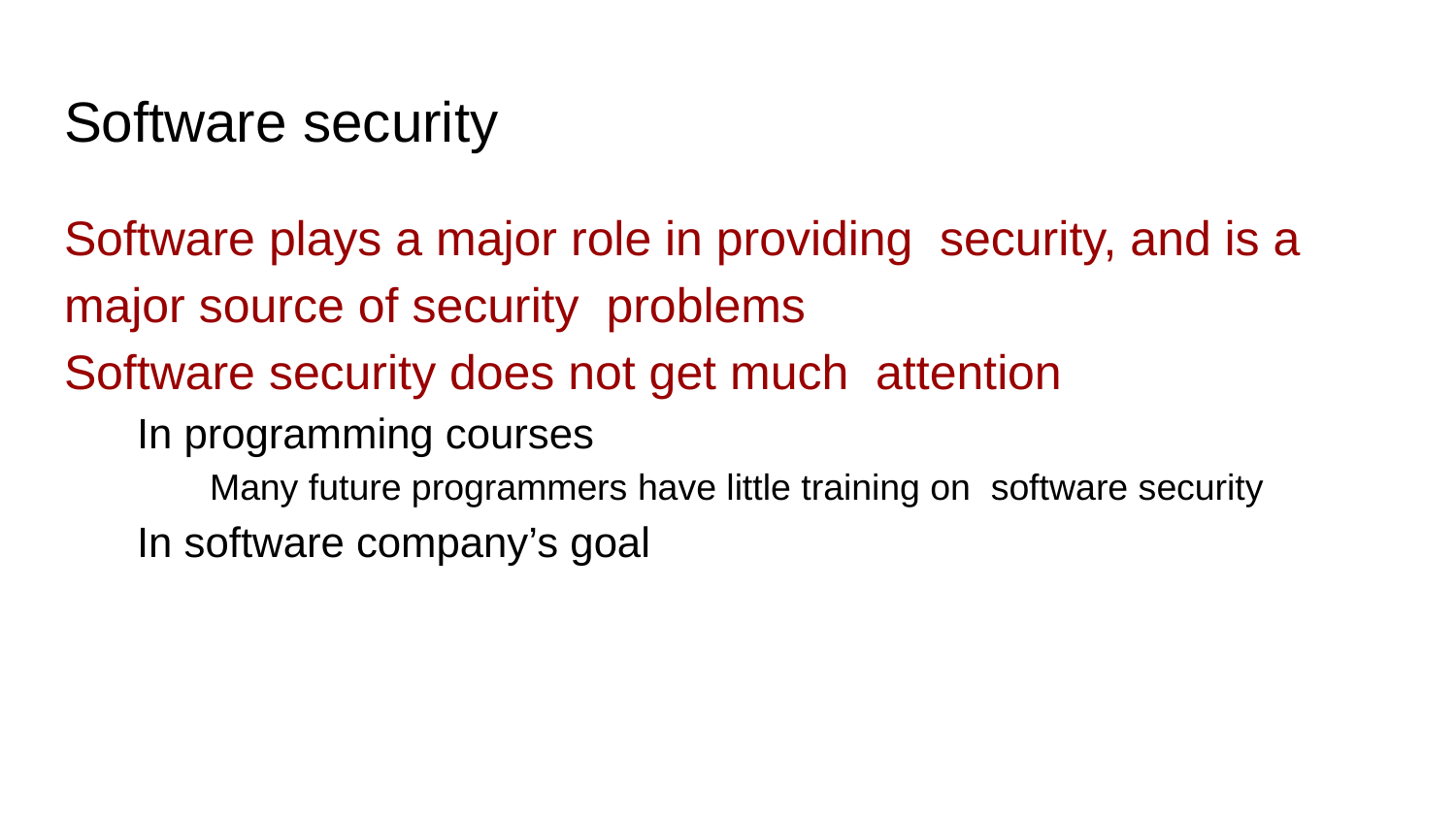

# Software security
Software plays a major role in providing  security, and is a major source of security  problems
Software security does not get much  attention
In programming courses
Many future programmers have little training on  software security
In software company’s goal